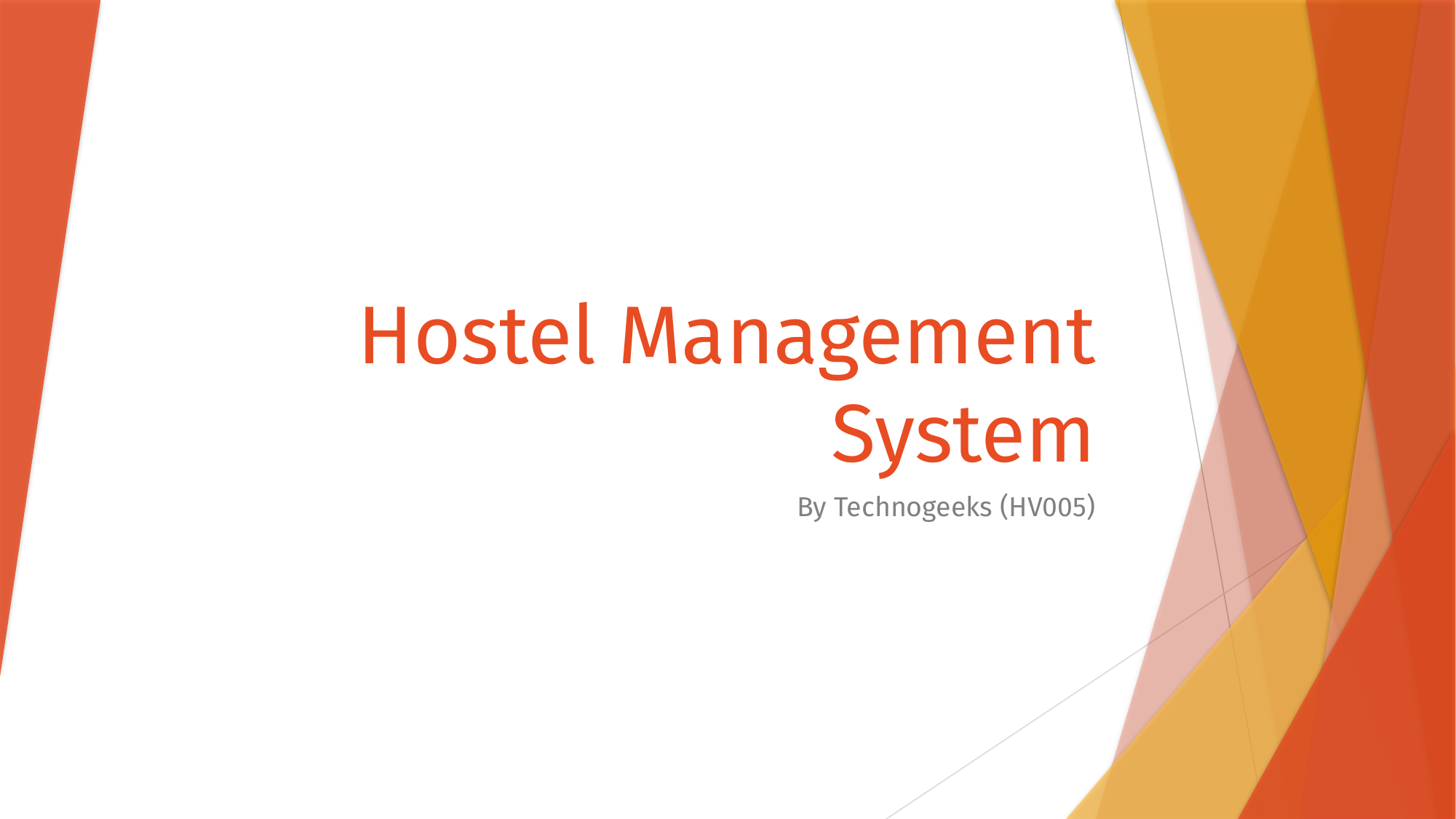

# Hostel Management System
					By Technogeeks (HV005)